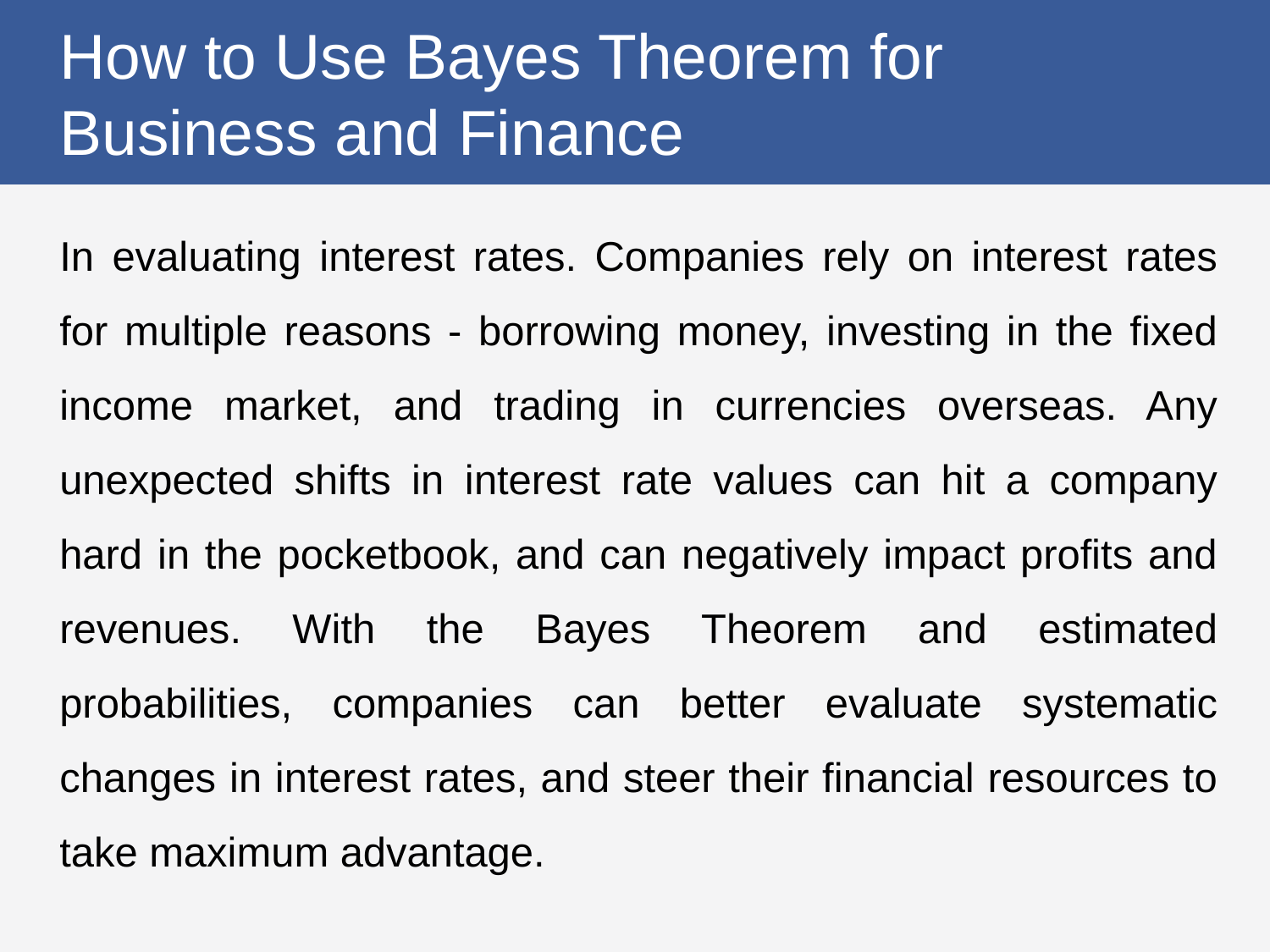

# How to Use Bayes Theorem for Business and Finance
In evaluating interest rates. Companies rely on interest rates for multiple reasons - borrowing money, investing in the fixed income market, and trading in currencies overseas. Any unexpected shifts in interest rate values can hit a company hard in the pocketbook, and can negatively impact profits and revenues. With the Bayes Theorem and estimated probabilities, companies can better evaluate systematic changes in interest rates, and steer their financial resources to take maximum advantage.